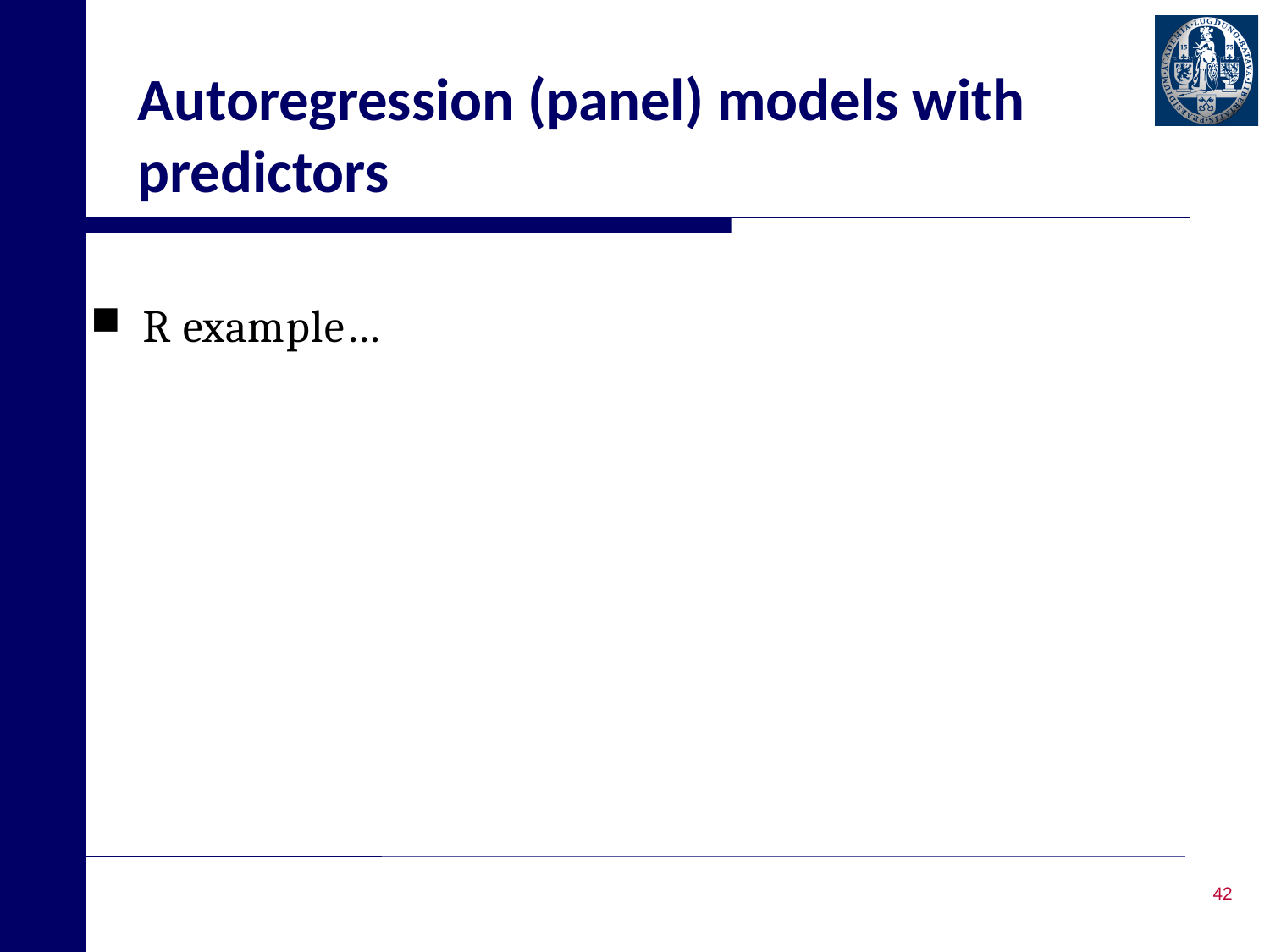

# Autoregression (panel) models with predictors
R example…

42